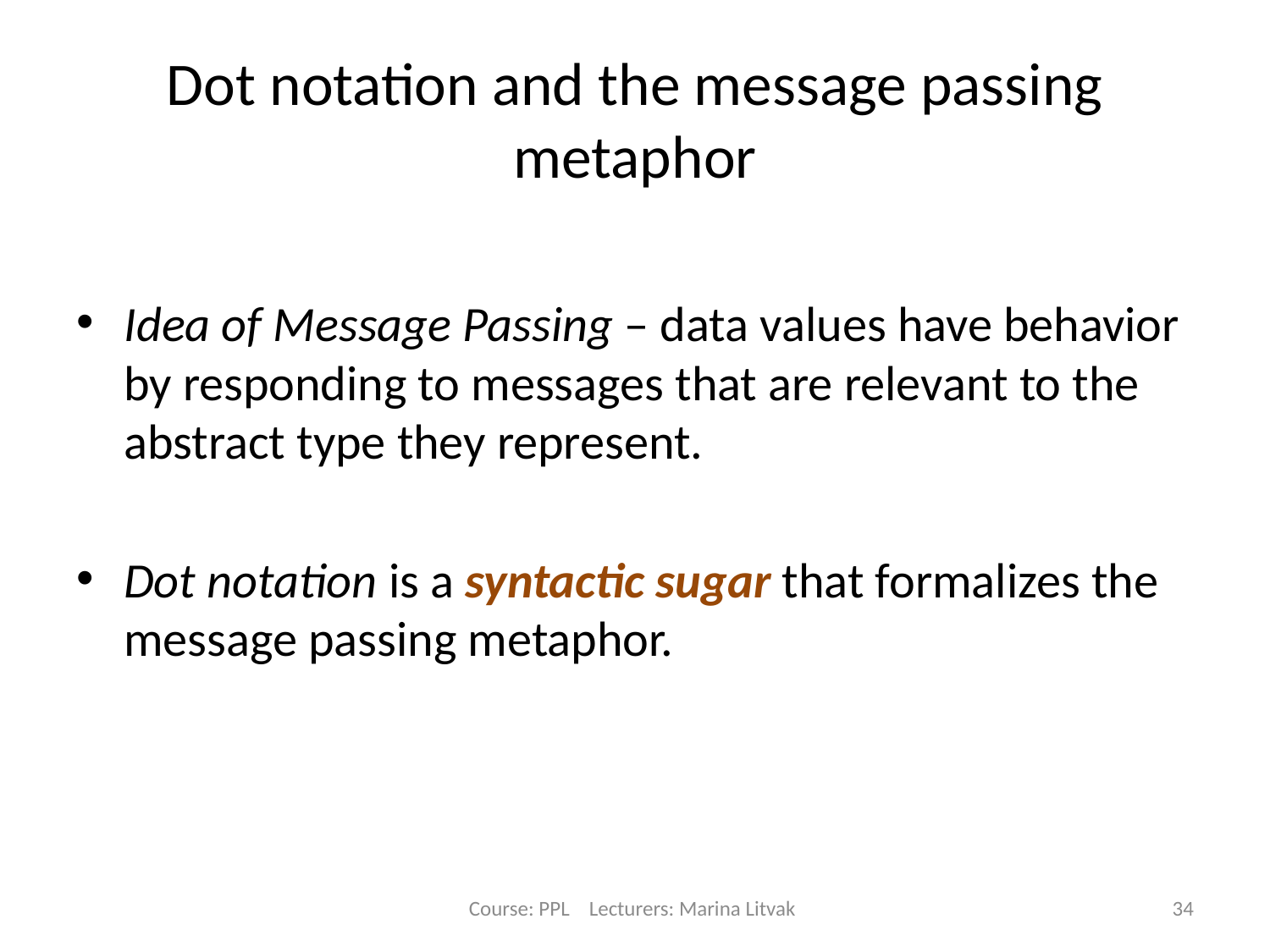

# Dot notation and the message passing metaphor
Idea of Message Passing – data values have behavior by responding to messages that are relevant to the abstract type they represent.

Dot notation is a syntactic sugar that formalizes the message passing metaphor.
Course: PPL    Lecturers: Marina Litvak
34